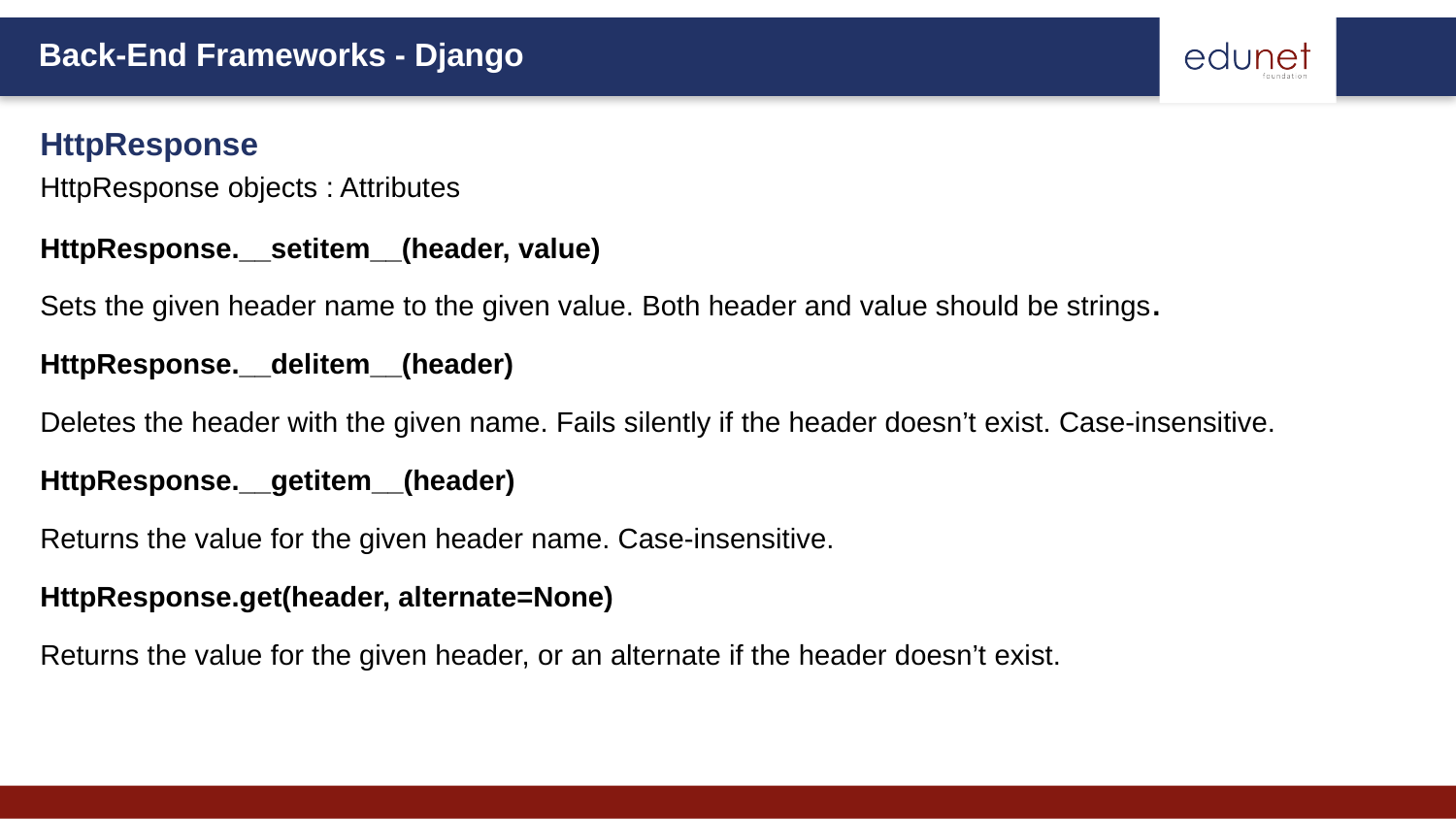

HttpResponse
HttpResponse objects : Attributes
HttpResponse.__setitem__(header, value)
Sets the given header name to the given value. Both header and value should be strings.
HttpResponse.__delitem__(header)
Deletes the header with the given name. Fails silently if the header doesn’t exist. Case-insensitive.
HttpResponse.__getitem__(header)
Returns the value for the given header name. Case-insensitive.
HttpResponse.get(header, alternate=None)
Returns the value for the given header, or an alternate if the header doesn’t exist.